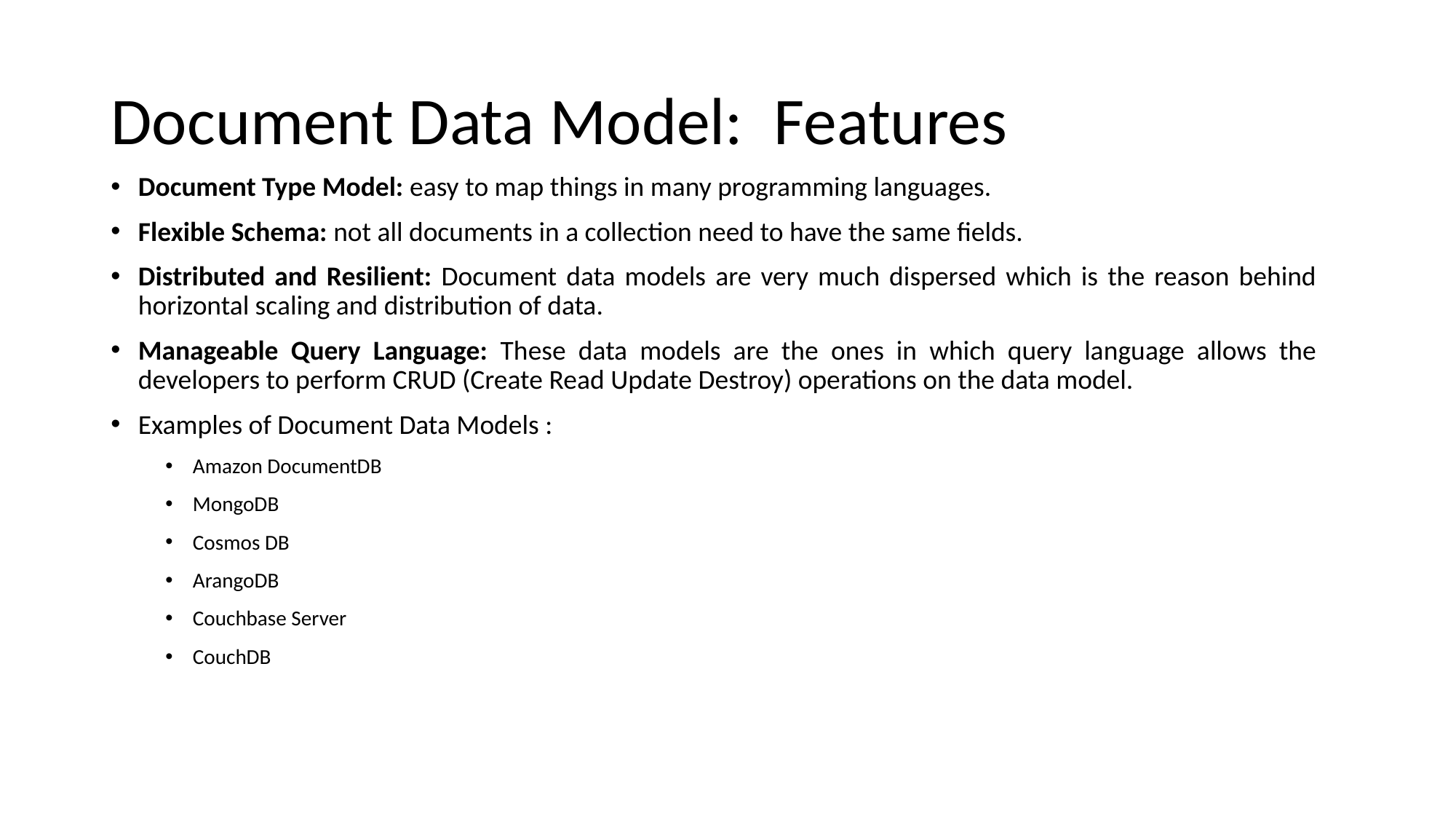

# Document Data Model:  Features
Document Type Model: easy to map things in many programming languages.
Flexible Schema: not all documents in a collection need to have the same fields.
Distributed and Resilient: Document data models are very much dispersed which is the reason behind horizontal scaling and distribution of data.
Manageable Query Language: These data models are the ones in which query language allows the developers to perform CRUD (Create Read Update Destroy) operations on the data model.
Examples of Document Data Models :
Amazon DocumentDB
MongoDB
Cosmos DB
ArangoDB
Couchbase Server
CouchDB